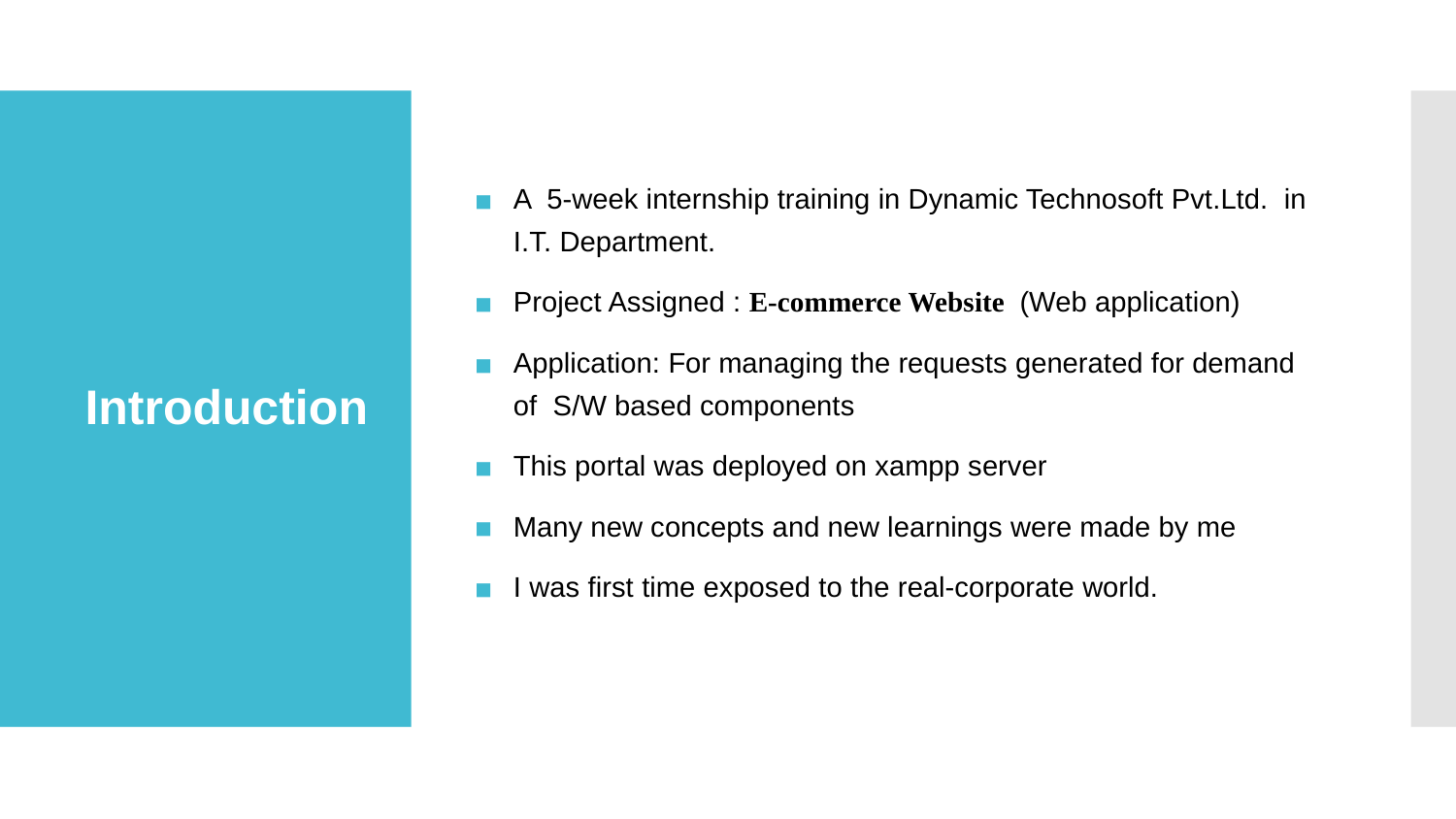

A  5-week internship training in Dynamic Technosoft Pvt.Ltd.  in I.T. Department.
Project Assigned : E-commerce Website  (Web application)
Application: For managing the requests generated for demand of  S/W based components
This portal was deployed on xampp server
Many new concepts and new learnings were made by me
I was first time exposed to the real-corporate world.

# Introduction